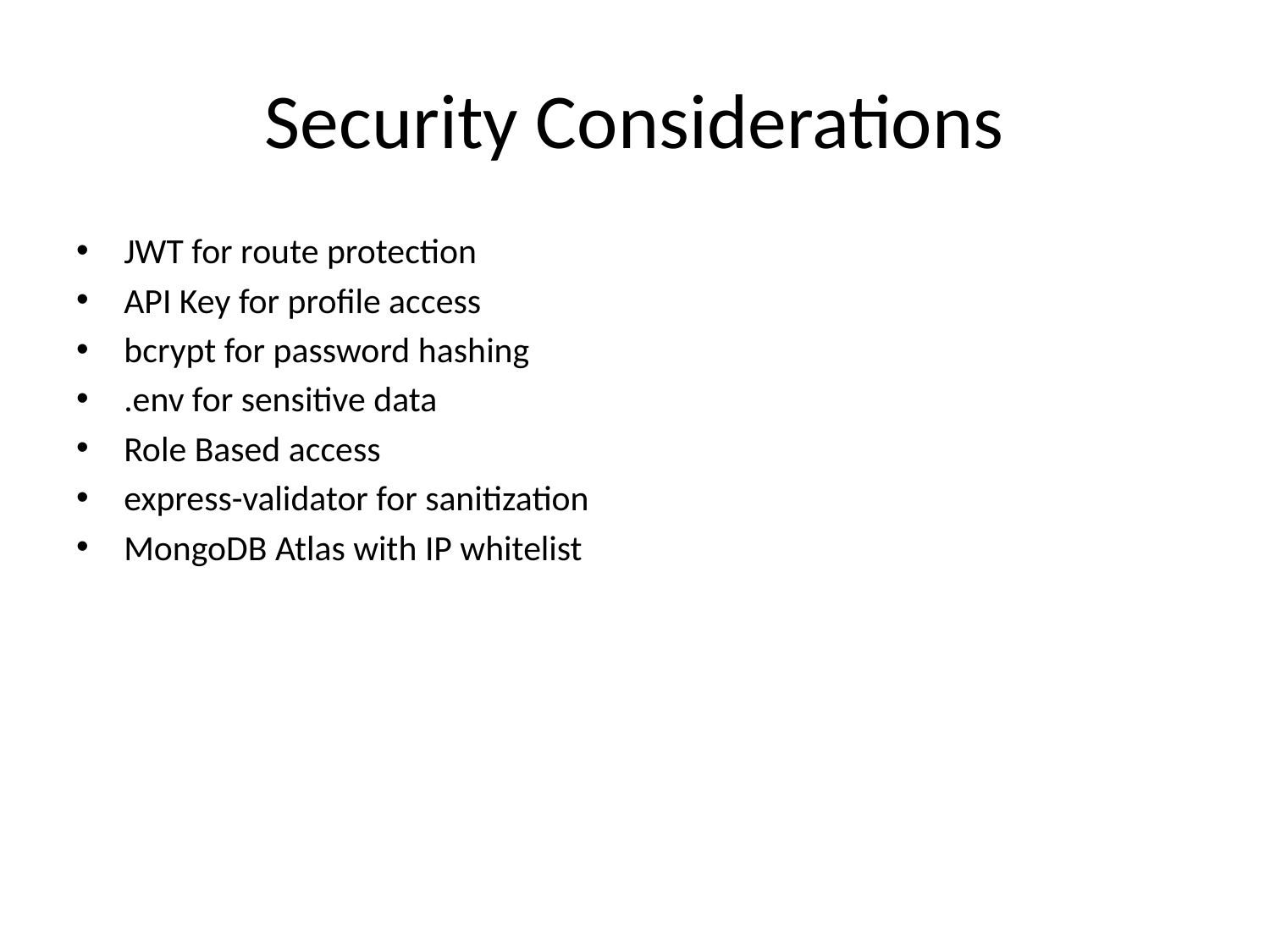

# Security Considerations
JWT for route protection
API Key for profile access
bcrypt for password hashing
.env for sensitive data
Role Based access
express-validator for sanitization
MongoDB Atlas with IP whitelist